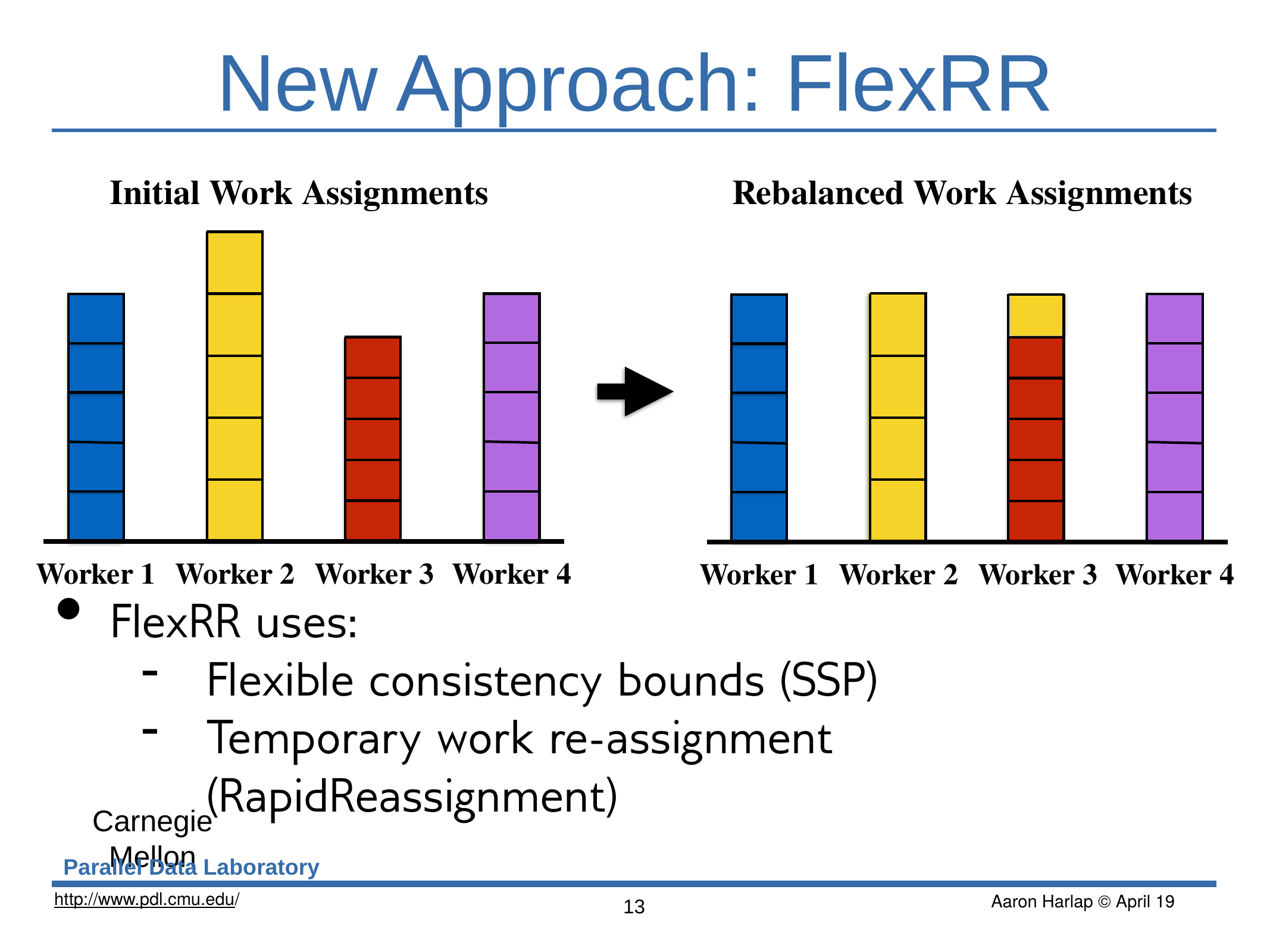

# New Approach: FlexRR
Initial Work Assignments
Rebalanced Work Assignments

Worker 1
Worker 2
Worker 3
Worker 4
Worker 1
Worker 2
Worker 3
Worker 4
FlexRR uses:
Flexible consistency bounds (SSP)
Temporary work re-assignment (RapidReassignment)
13